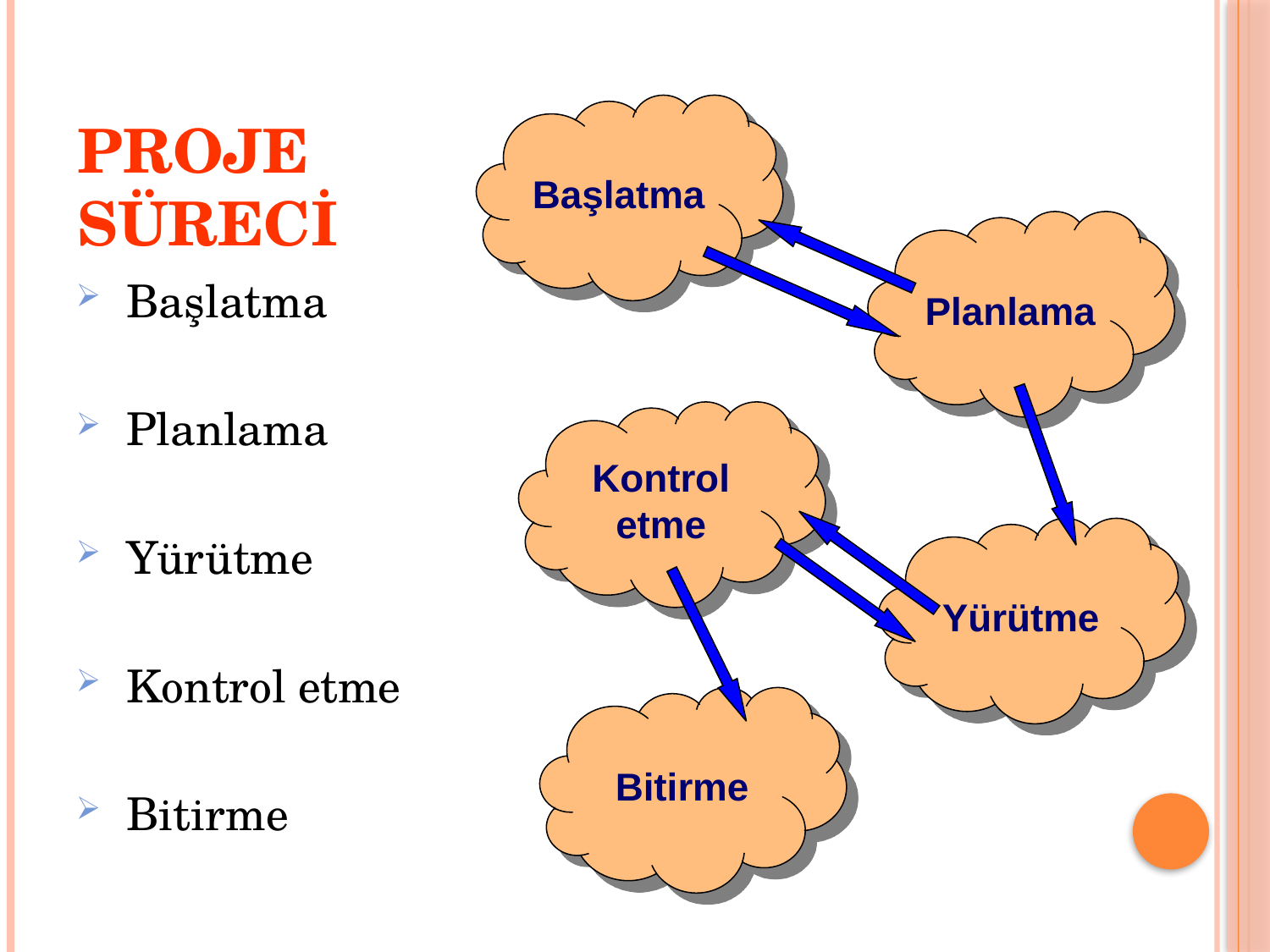

Başlatma
Planlama

Kontrol
etme

Yürütme

Bitirme
# PROJE SÜRECİ
 Başlatma

 Planlama

 Yürütme

 Kontrol etme

 Bitirme